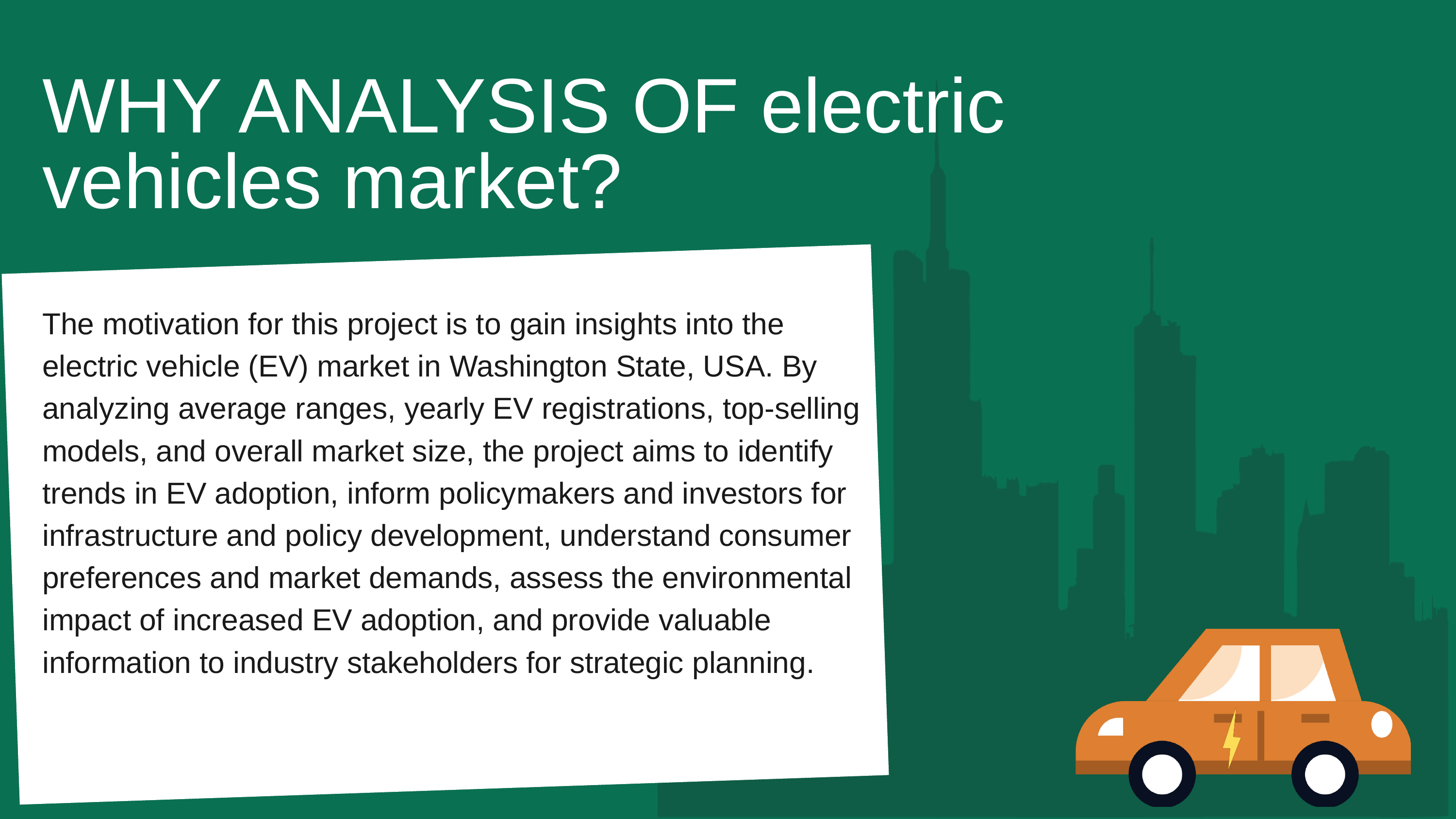

WHY ANALYSIS OF electric vehicles market?

The motivation for this project is to gain insights into the electric vehicle (EV) market in Washington State, USA. By analyzing average ranges, yearly EV registrations, top-selling models, and overall market size, the project aims to identify trends in EV adoption, inform policymakers and investors for infrastructure and policy development, understand consumer preferences and market demands, assess the environmental impact of increased EV adoption, and provide valuable information to industry stakeholders for strategic planning.